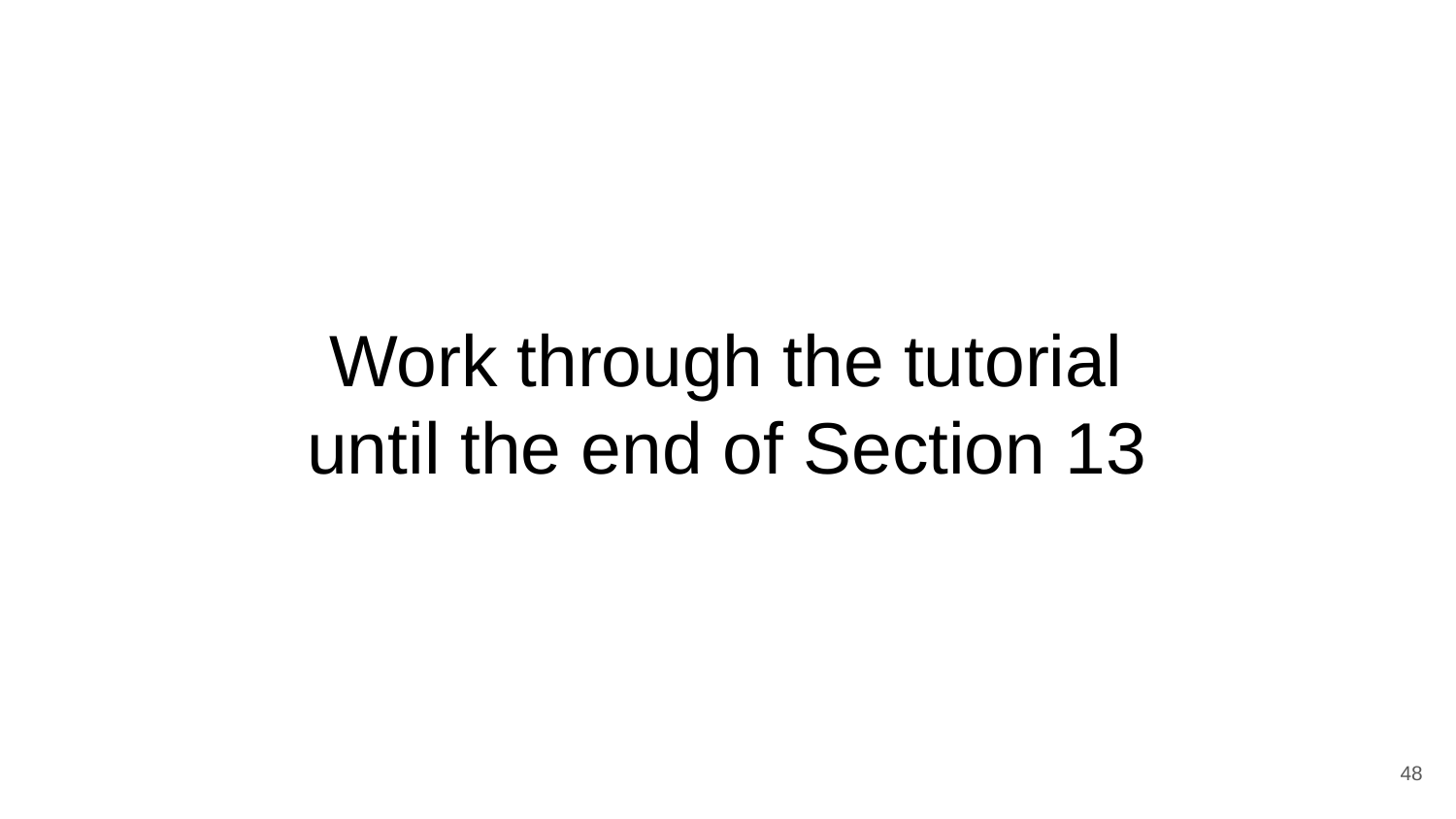

Work through the tutorial  until the end of Section 13
48